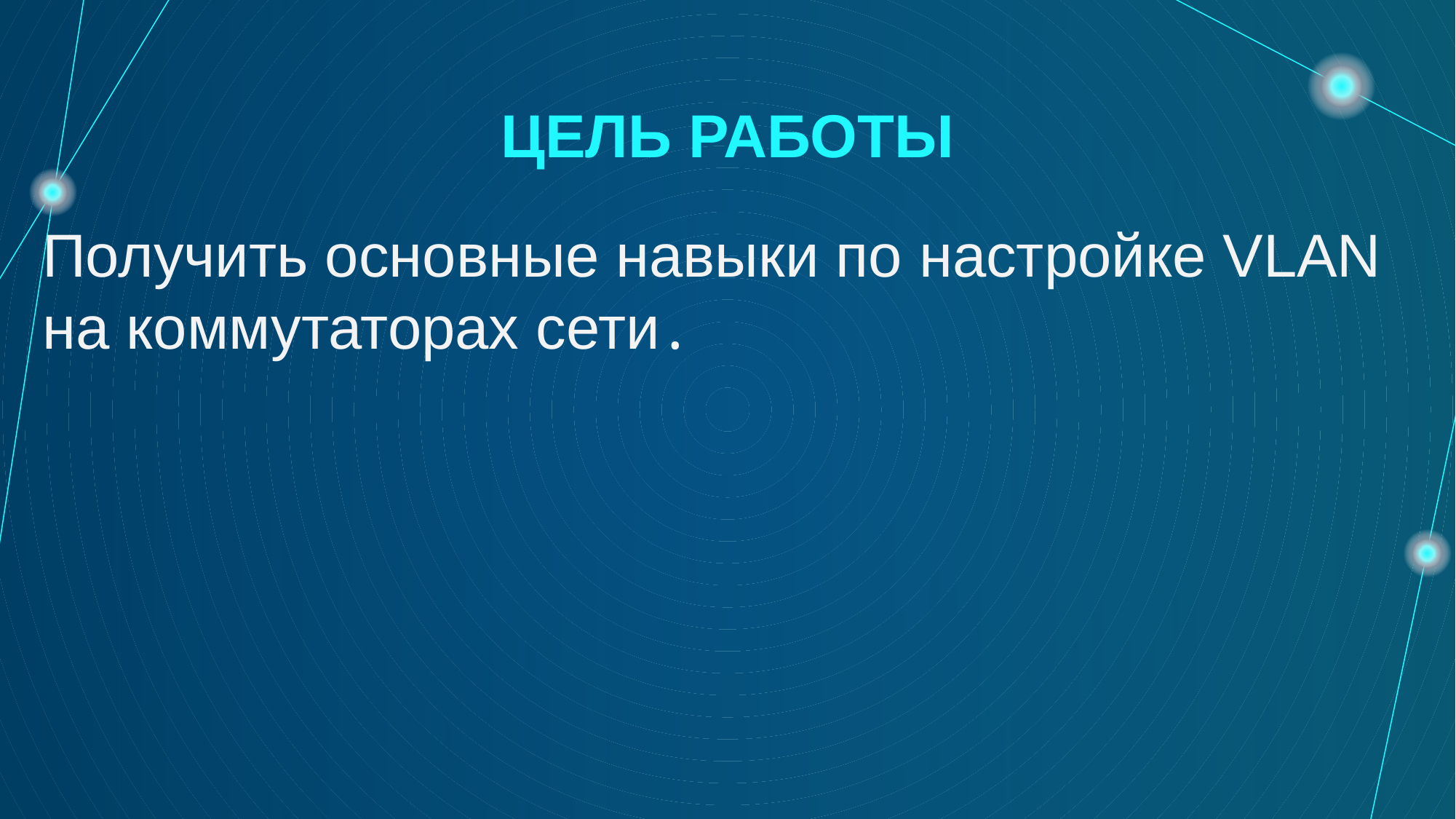

# ЦЕЛЬ РАБОТЫ
Получить основные навыки по настройке VLAN на коммутаторах сети․